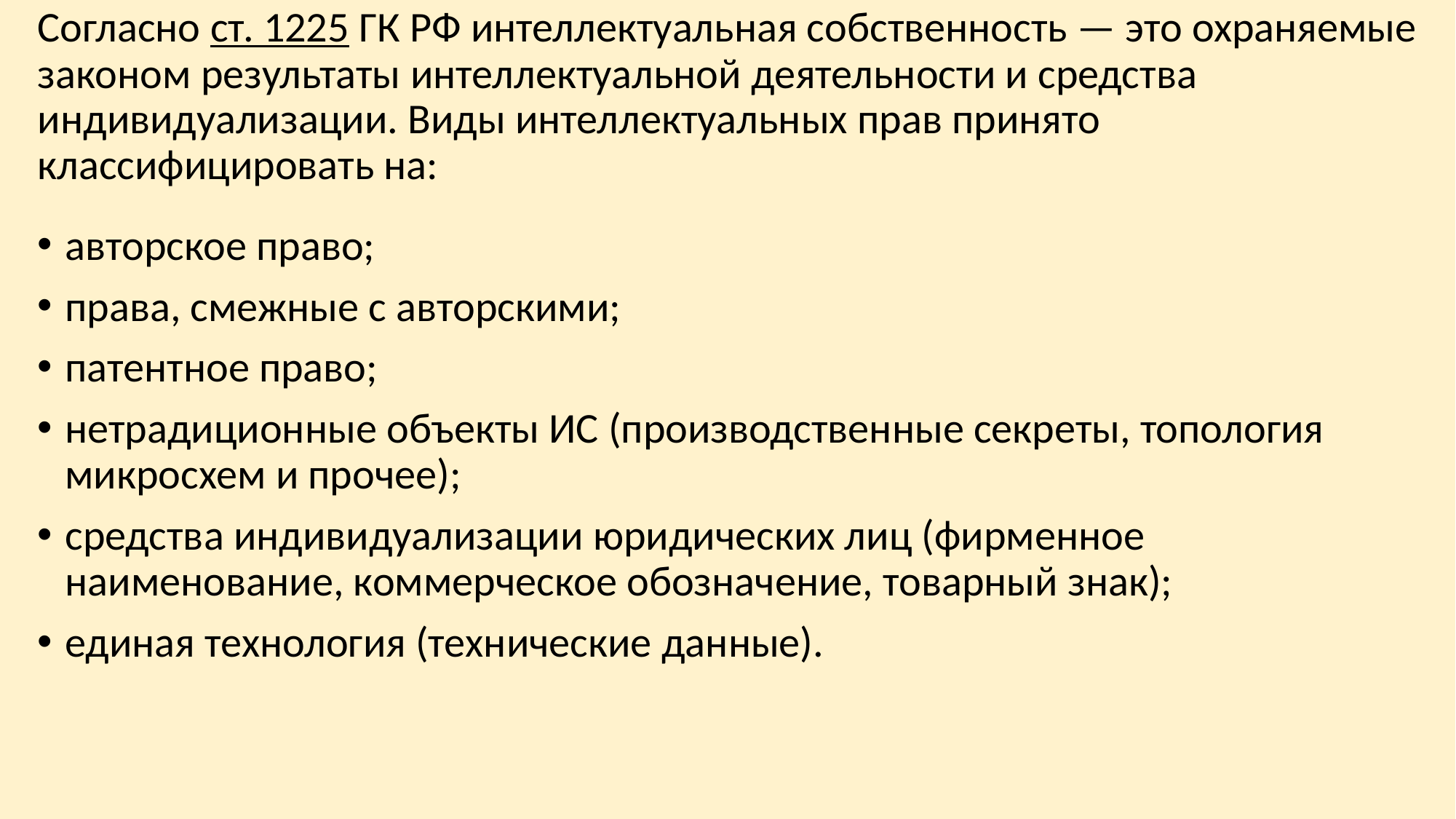

# Согласно ст. 1225 ГК РФ интеллектуальная собственность — это охраняемые законом результаты интеллектуальной деятельности и средства индивидуализации. Виды интеллектуальных прав принято классифицировать на:
авторское право;
права, смежные с авторскими;
патентное право;
нетрадиционные объекты ИС (производственные секреты, топология микросхем и прочее);
средства индивидуализации юридических лиц (фирменное наименование, коммерческое обозначение, товарный знак);
единая технология (технические данные).